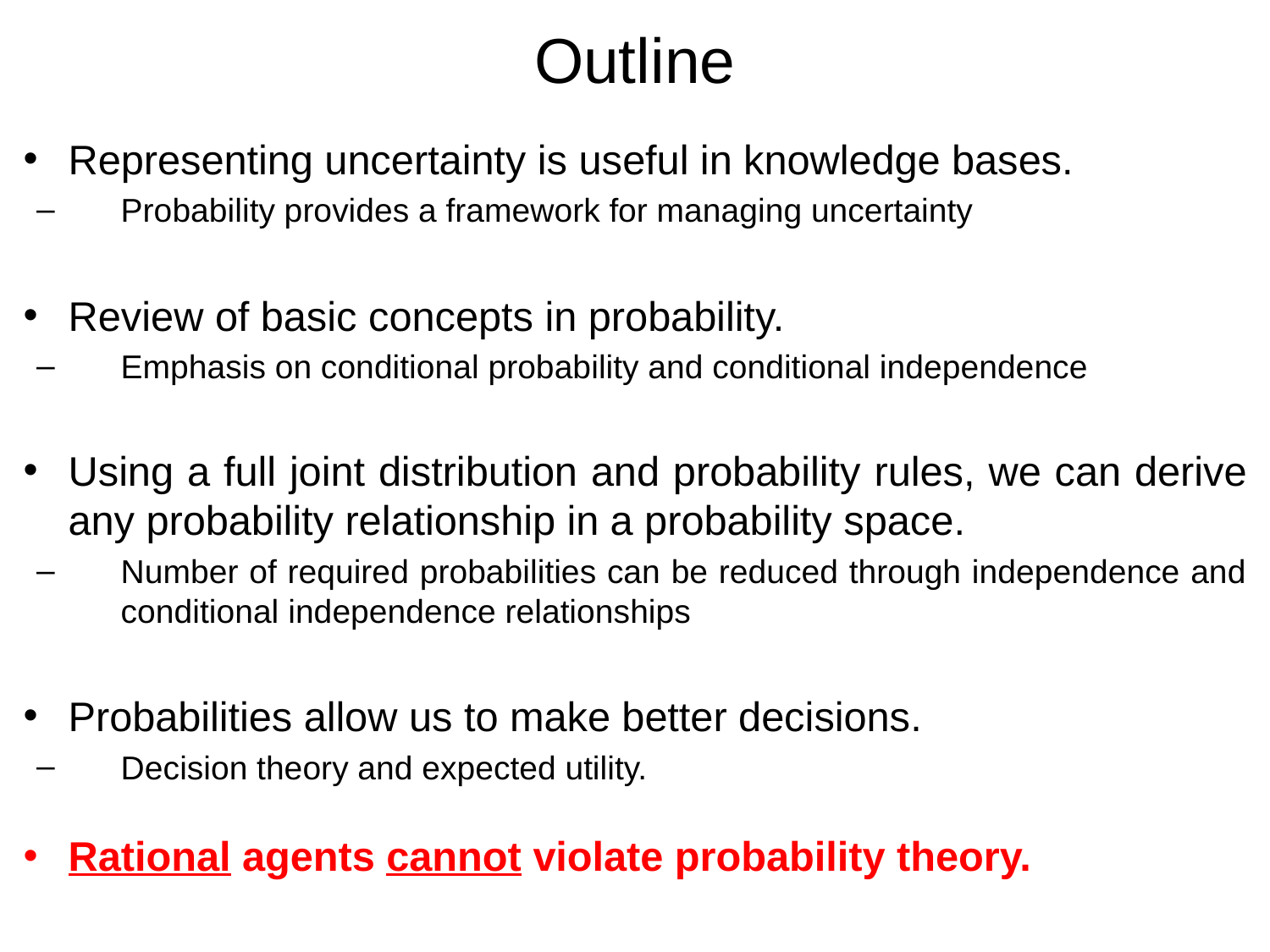

# Outline
Representing uncertainty is useful in knowledge bases.
Probability provides a framework for managing uncertainty

Review of basic concepts in probability.
Emphasis on conditional probability and conditional independence

Using a full joint distribution and probability rules, we can derive any probability relationship in a probability space.
Number of required probabilities can be reduced through independence and conditional independence relationships

Probabilities allow us to make better decisions.
Decision theory and expected utility.

Rational agents cannot violate probability theory.